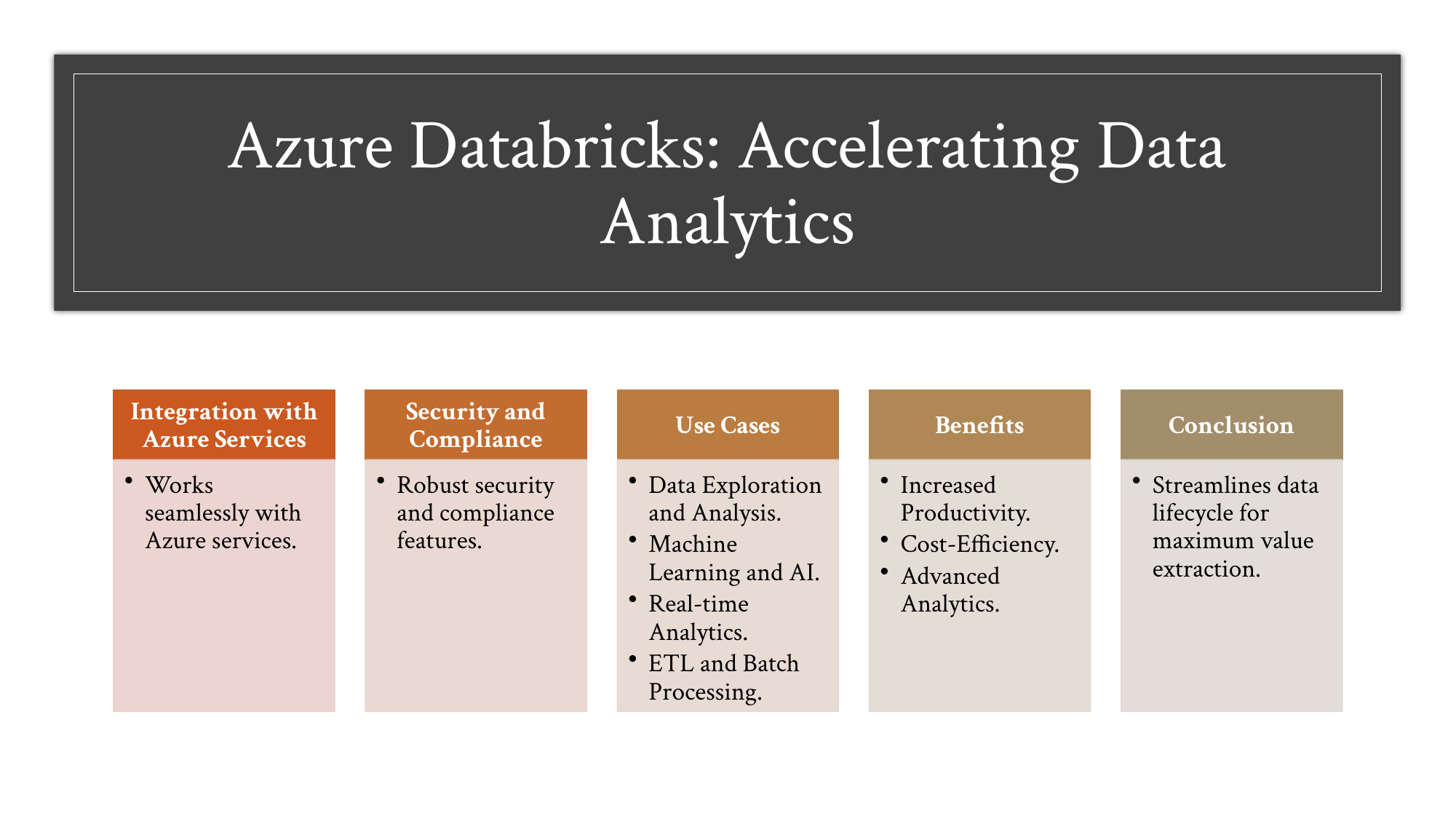

# Azure Databricks: Accelerating Data Analytics
Integration with Azure Services
Works seamlessly with Azure services.
Security and Compliance
Robust security and compliance features.
Use Cases
Data Exploration and Analysis.
Machine Learning and AI.
Real-time Analytics.
ETL and Batch Processing.
Benefits
Increased Productivity.
Cost-Efficiency.
Advanced Analytics.
Conclusion
Streamlines data lifecycle for maximum value extraction.